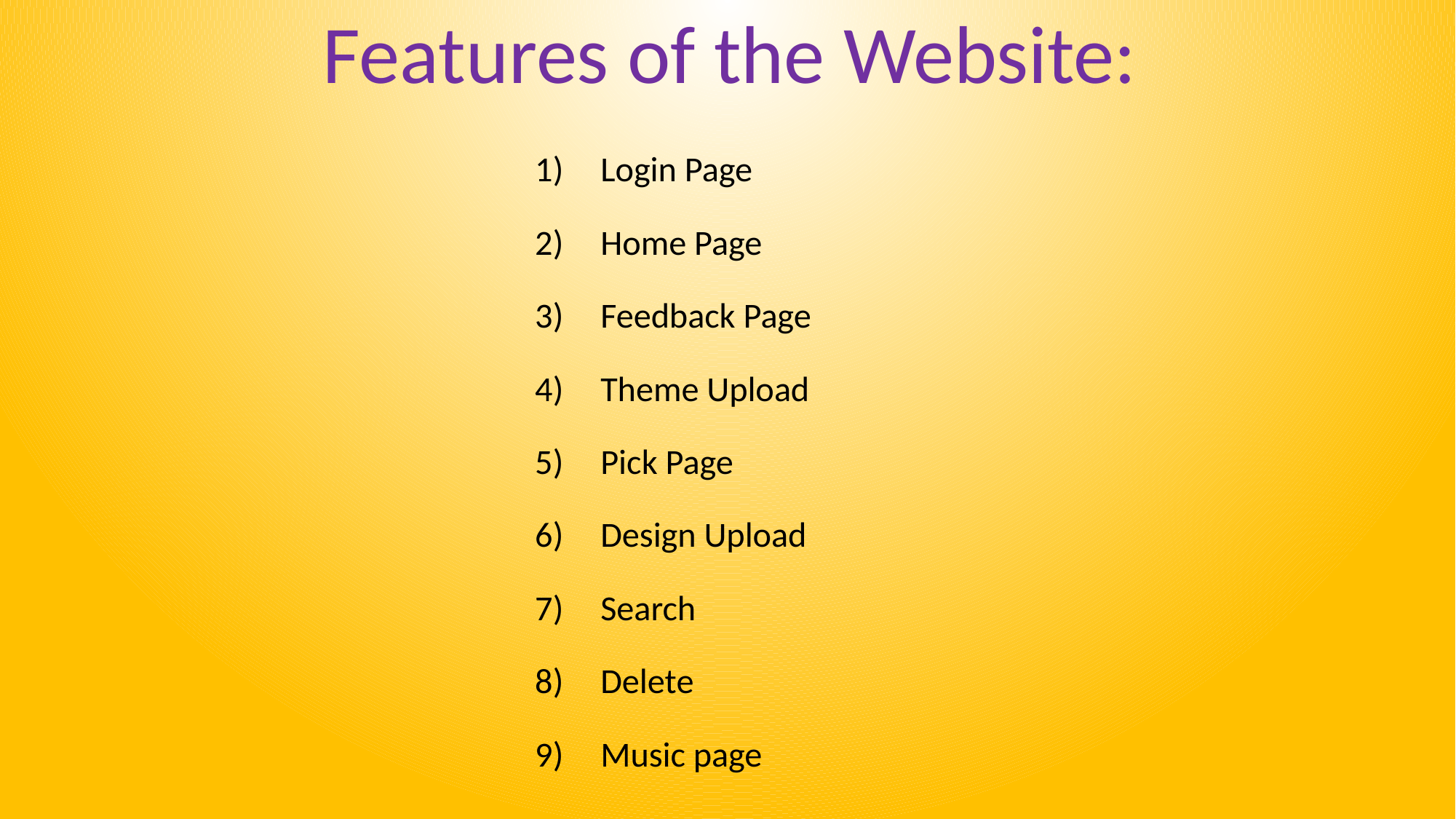

# Features of the Website:
Login Page
Home Page
Feedback Page
Theme Upload
Pick Page
Design Upload
Search
Delete
Music page